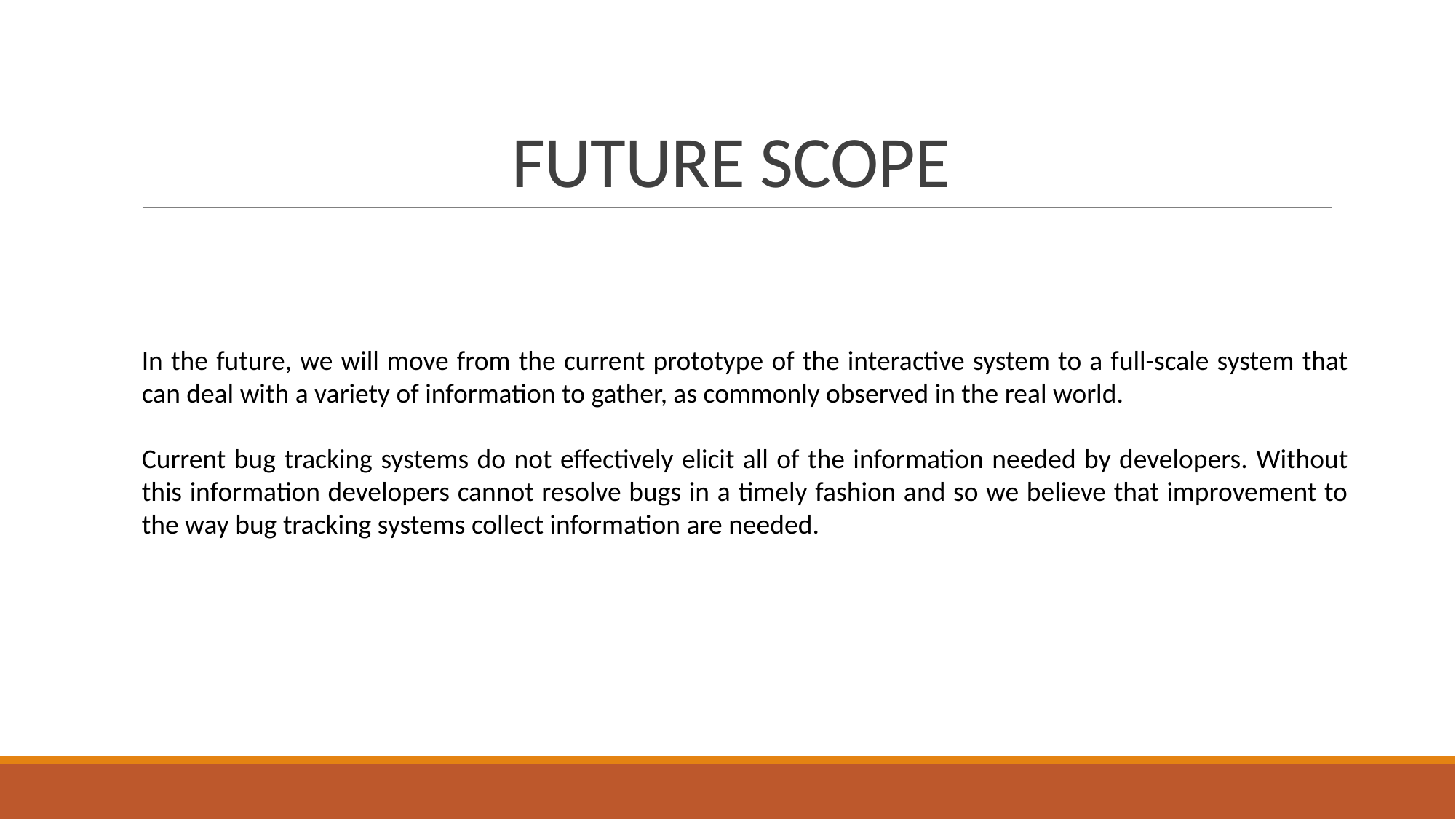

# FUTURE SCOPE
In the future, we will move from the current prototype of the interactive system to a full-scale system that can deal with a variety of information to gather, as commonly observed in the real world.

Current bug tracking systems do not effectively elicit all of the information needed by developers. Without this information developers cannot resolve bugs in a timely fashion and so we believe that improvement to the way bug tracking systems collect information are needed.